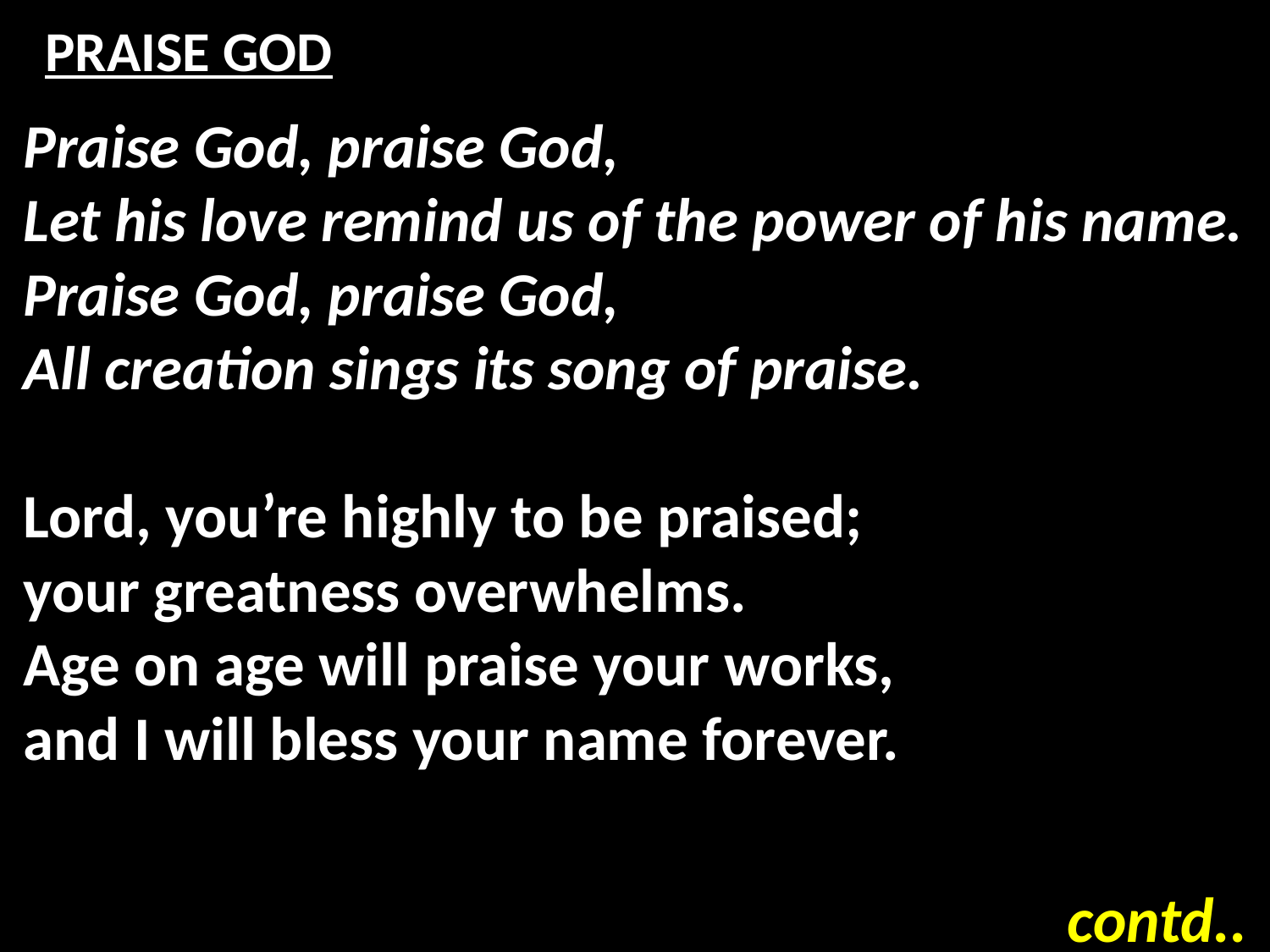

# PRAISE GOD
Praise God, praise God,
Let his love remind us of the power of his name.
Praise God, praise God,
All creation sings its song of praise.

Lord, you’re highly to be praised;
your greatness overwhelms.
Age on age will praise your works,
and I will bless your name forever.
contd..